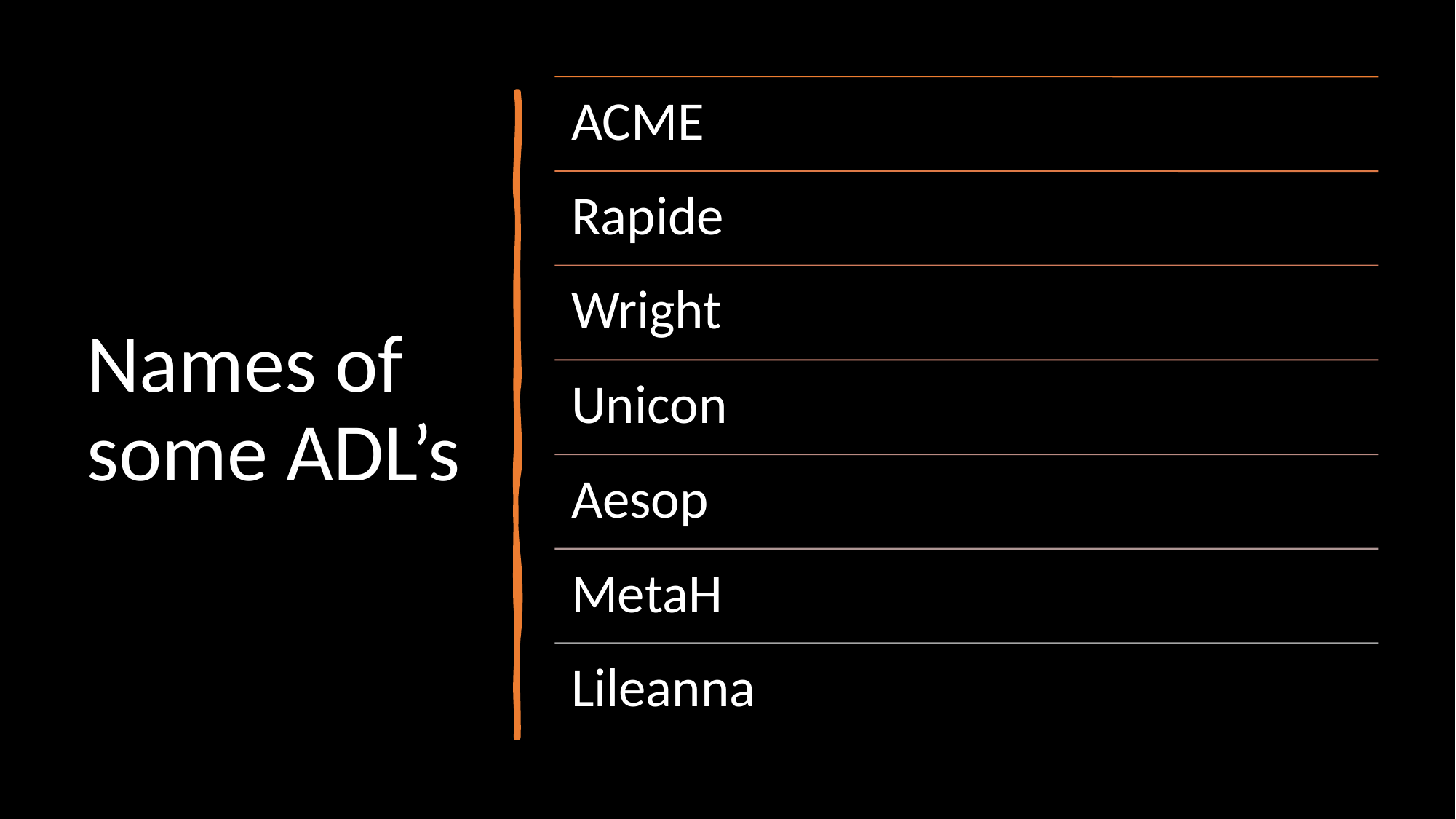

ACME
Rapide
Wright
Unicon
Aesop
MetaH
Lileanna
# Names of some ADL’s